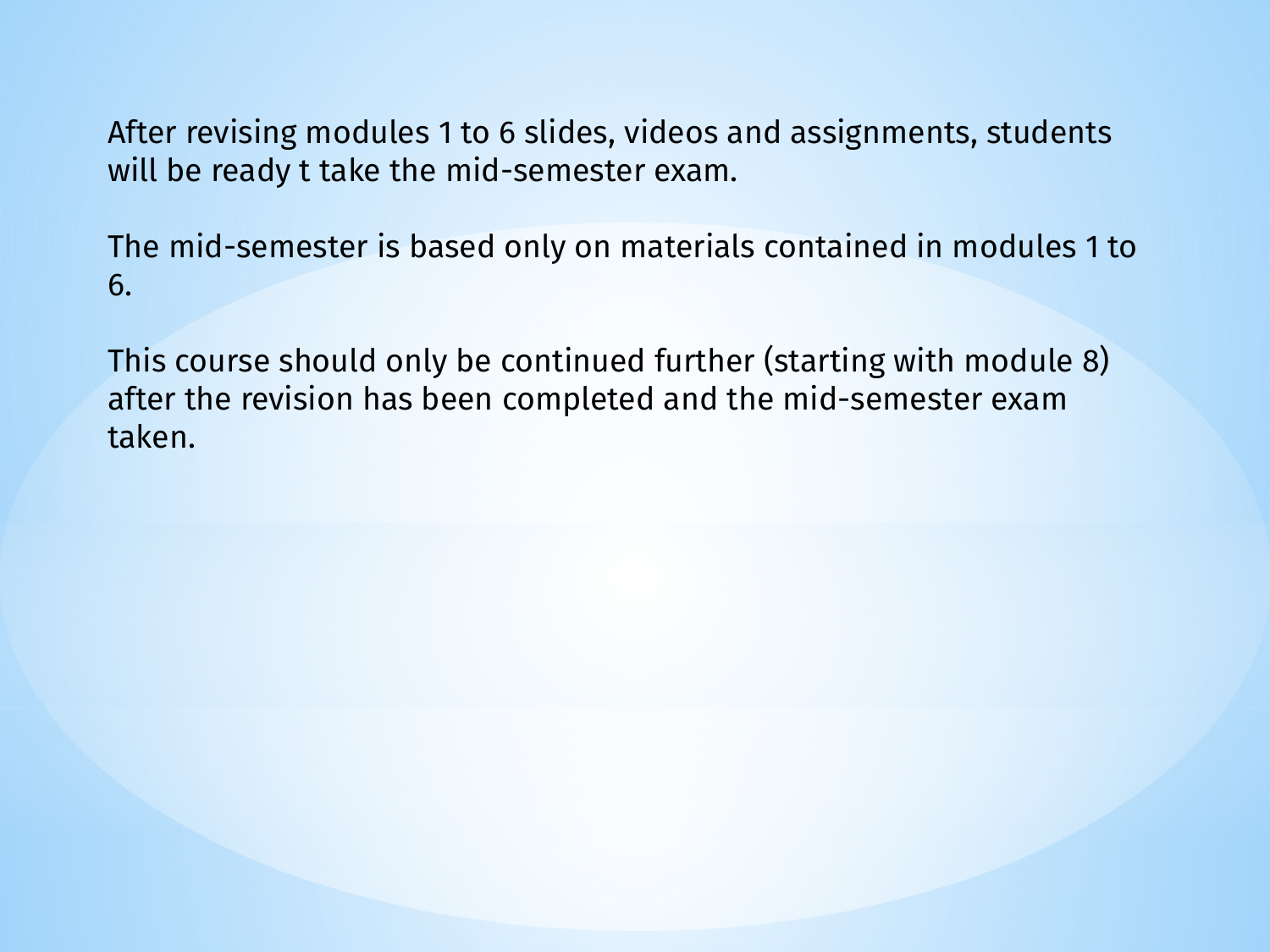

After revising modules 1 to 6 slides, videos and assignments, students will be ready t take the mid-semester exam.

The mid-semester is based only on materials contained in modules 1 to 6.

This course should only be continued further (starting with module 8) after the revision has been completed and the mid-semester exam taken.